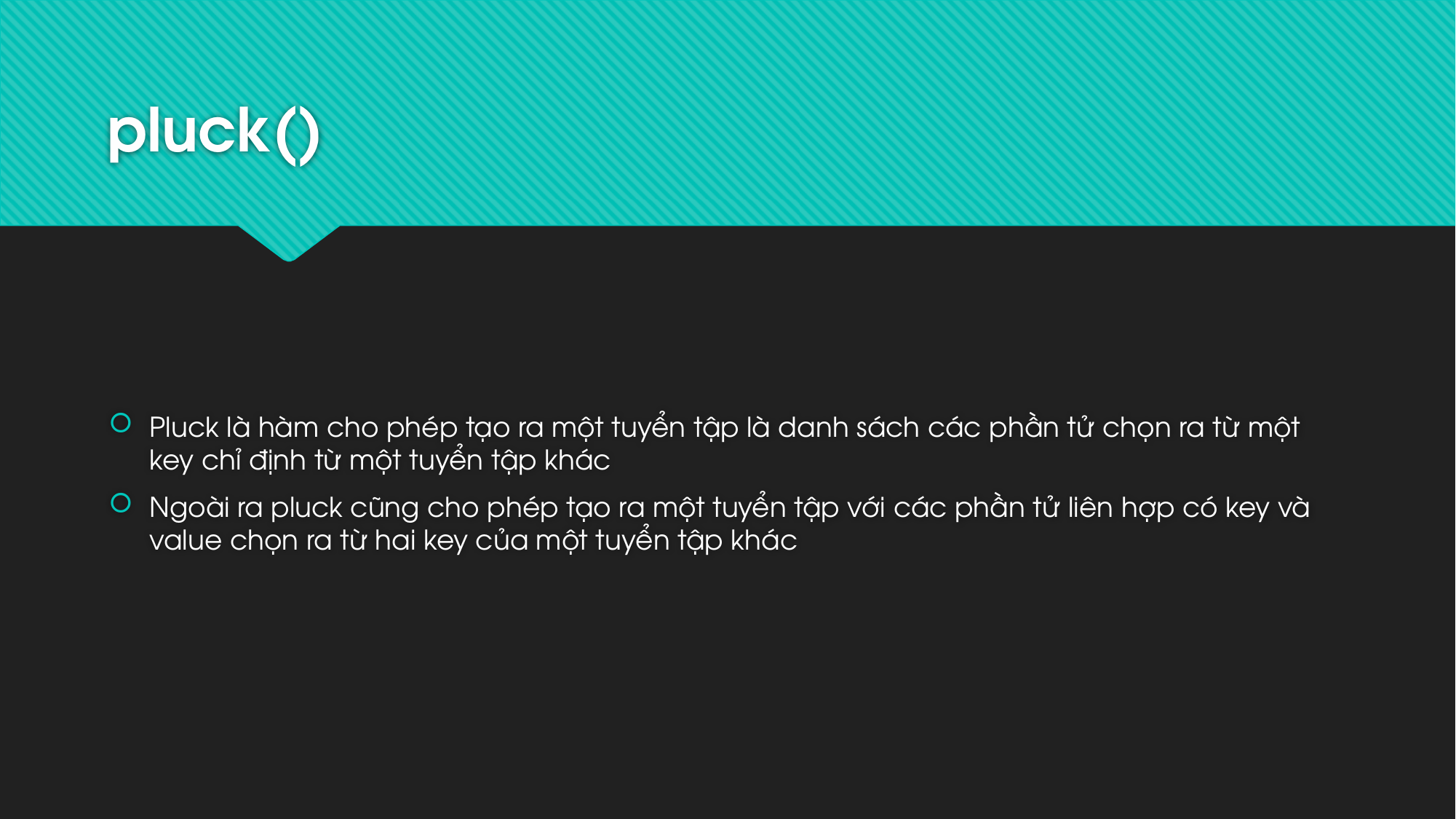

# pluck()
Pluck là hàm cho phép tạo ra một tuyển tập là danh sách các phần tử chọn ra từ một key chỉ định từ một tuyển tập khác
Ngoài ra pluck cũng cho phép tạo ra một tuyển tập với các phần tử liên hợp có key và value chọn ra từ hai key của một tuyển tập khác